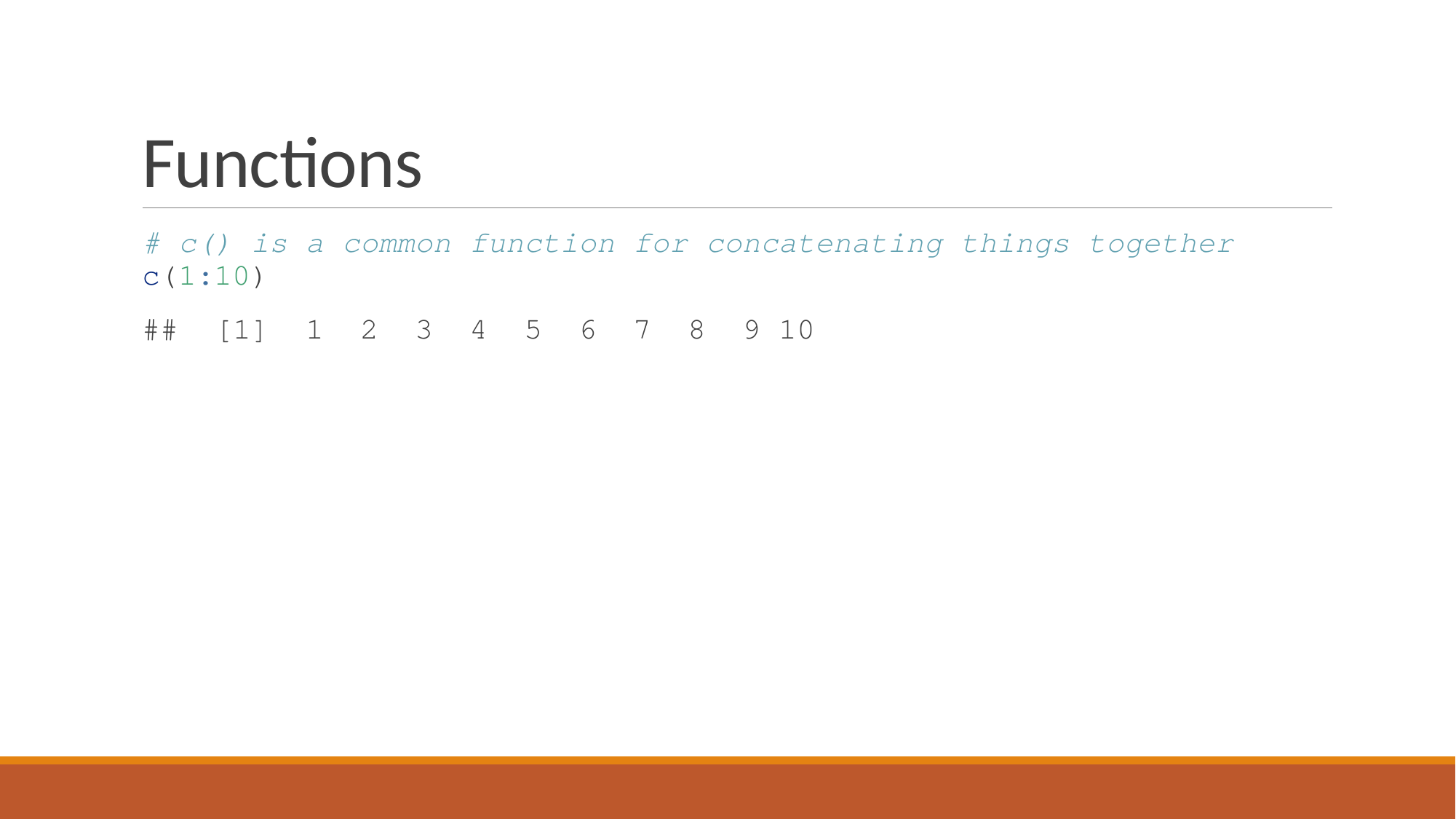

# Functions
# c() is a common function for concatenating things together c(1:10)
##  [1]  1  2  3  4  5  6  7  8  9 10